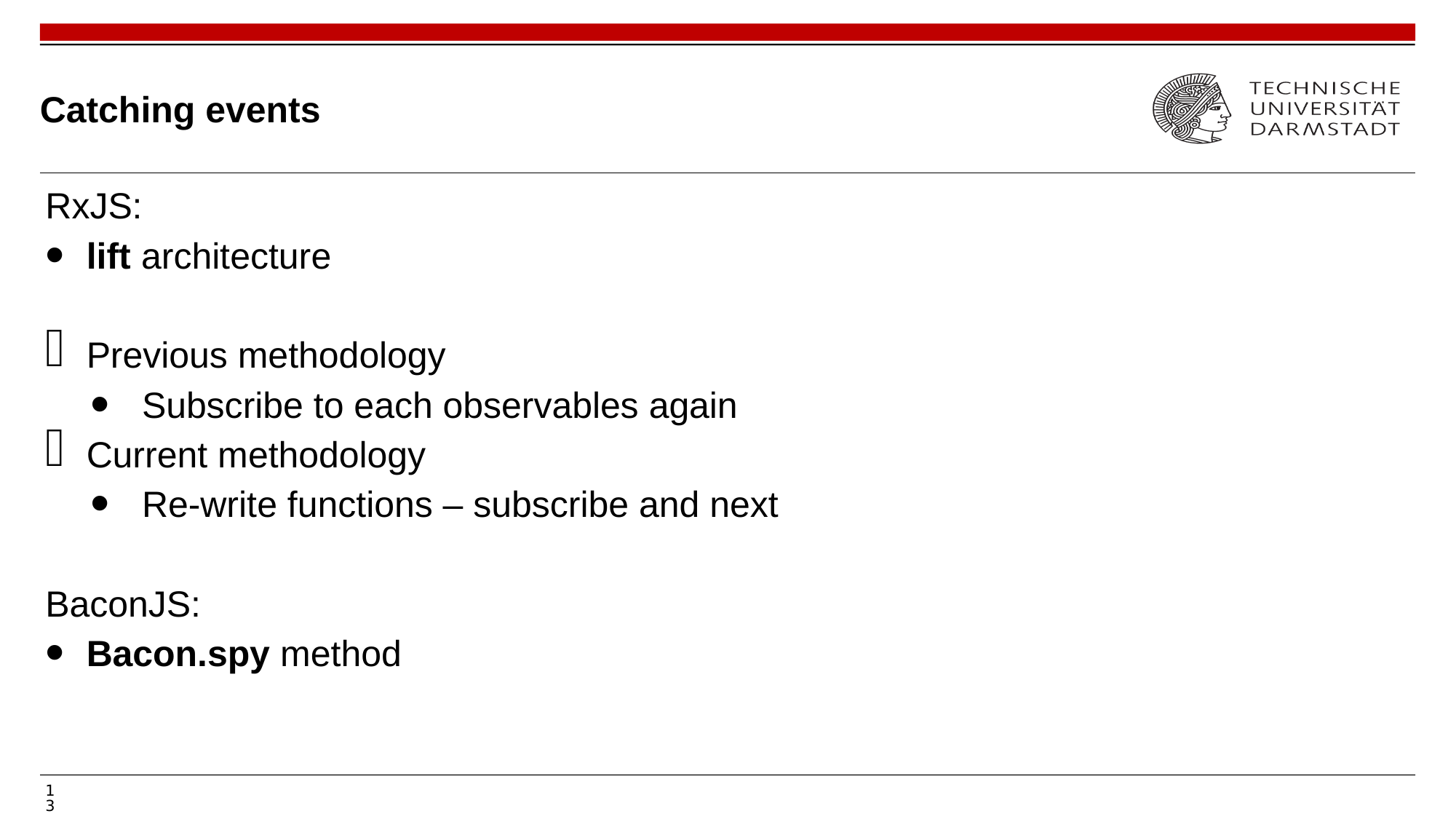

# Catching events
RxJS:
lift architecture

Previous methodology
 Subscribe to each observables again
Current methodology
 Re-write functions – subscribe and next

BaconJS:
Bacon.spy method
13